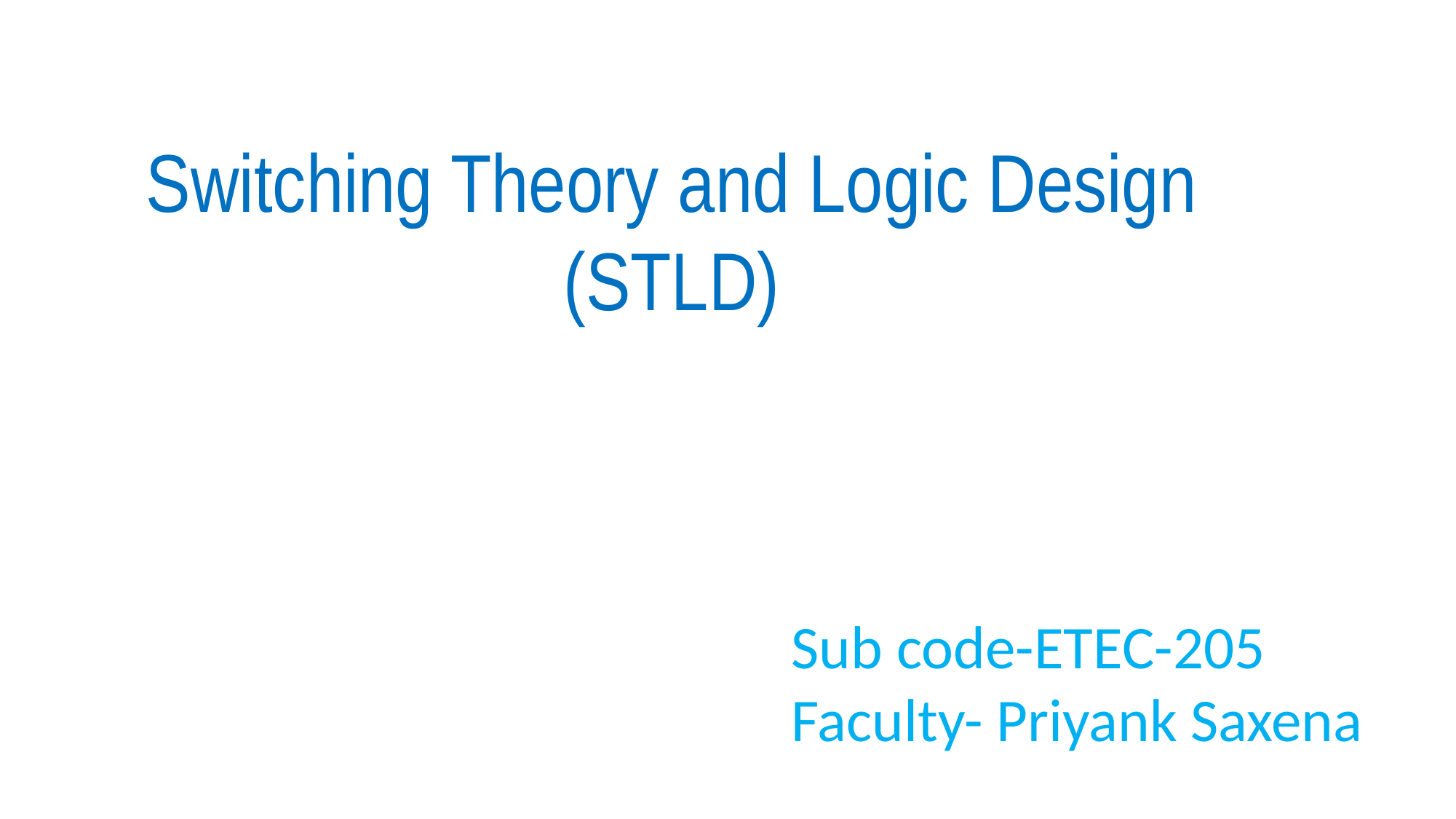

Switching Theory and Logic Design (STLD)
Sub code-ETEC-205
Faculty- Priyank Saxena